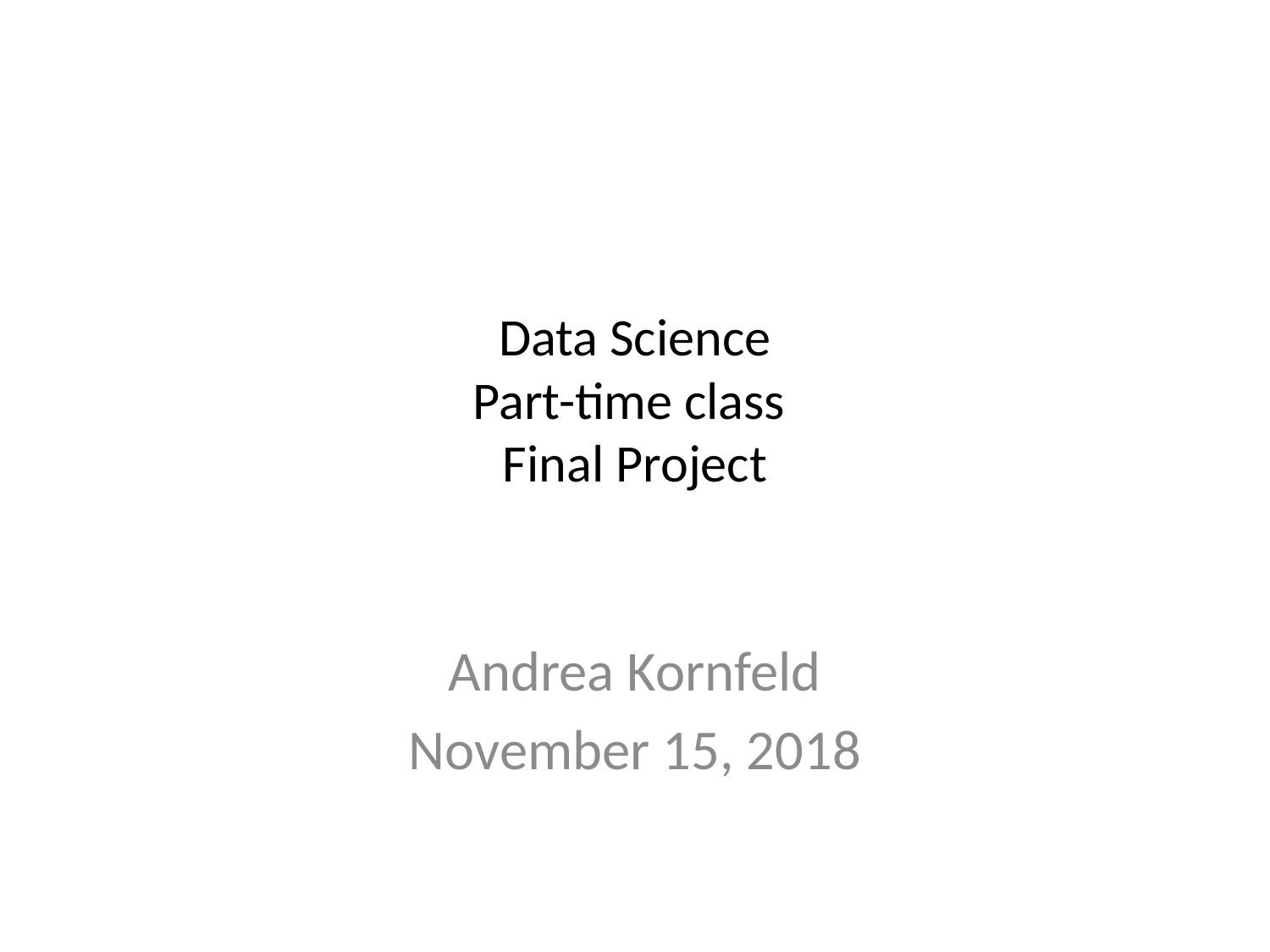

# Data Science Part-time class Final Project
Andrea Kornfeld
November 15, 2018